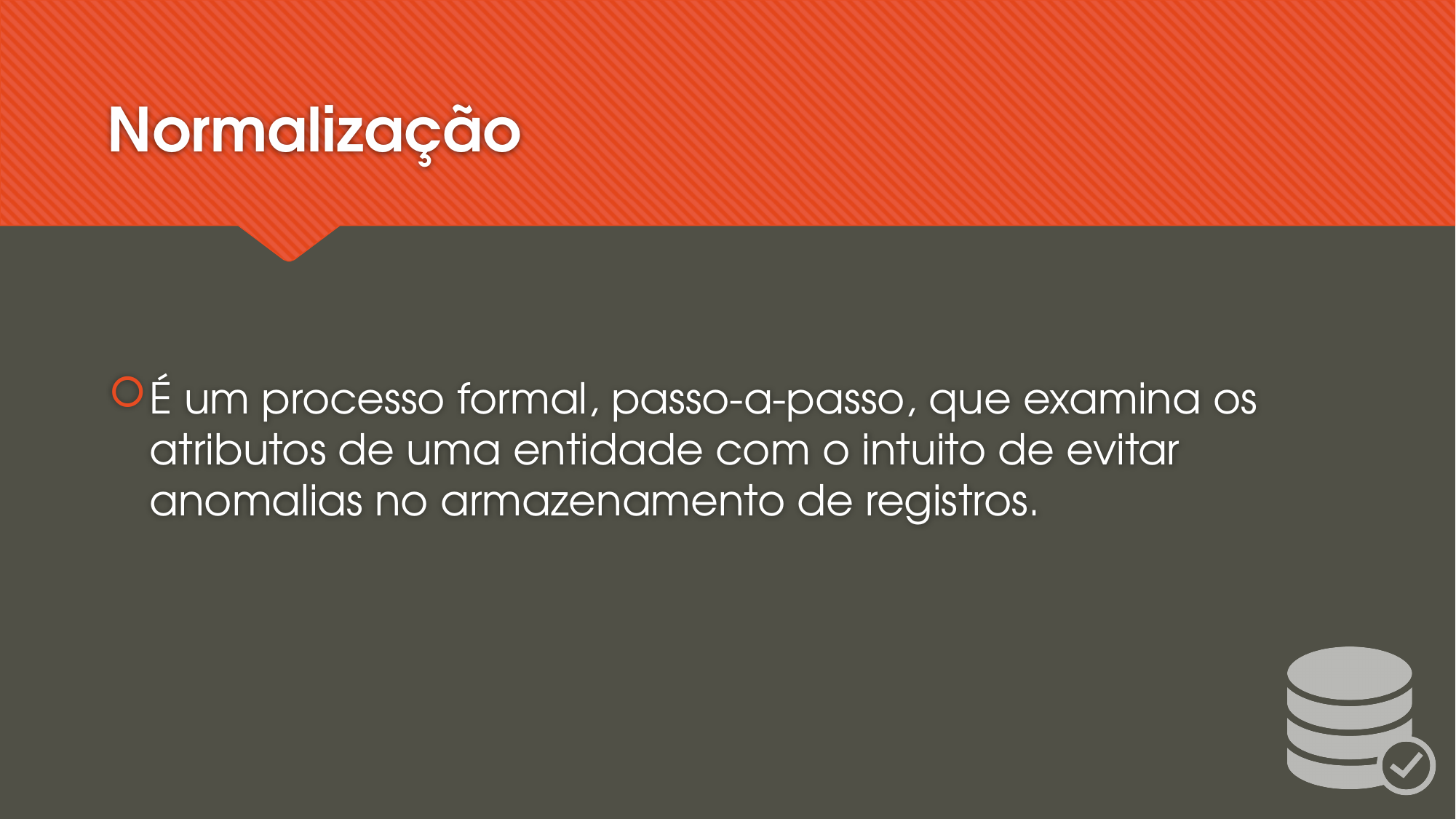

# Normalização
É um processo formal, passo-a-passo, que examina os atributos de uma entidade com o intuito de evitar anomalias no armazenamento de registros.